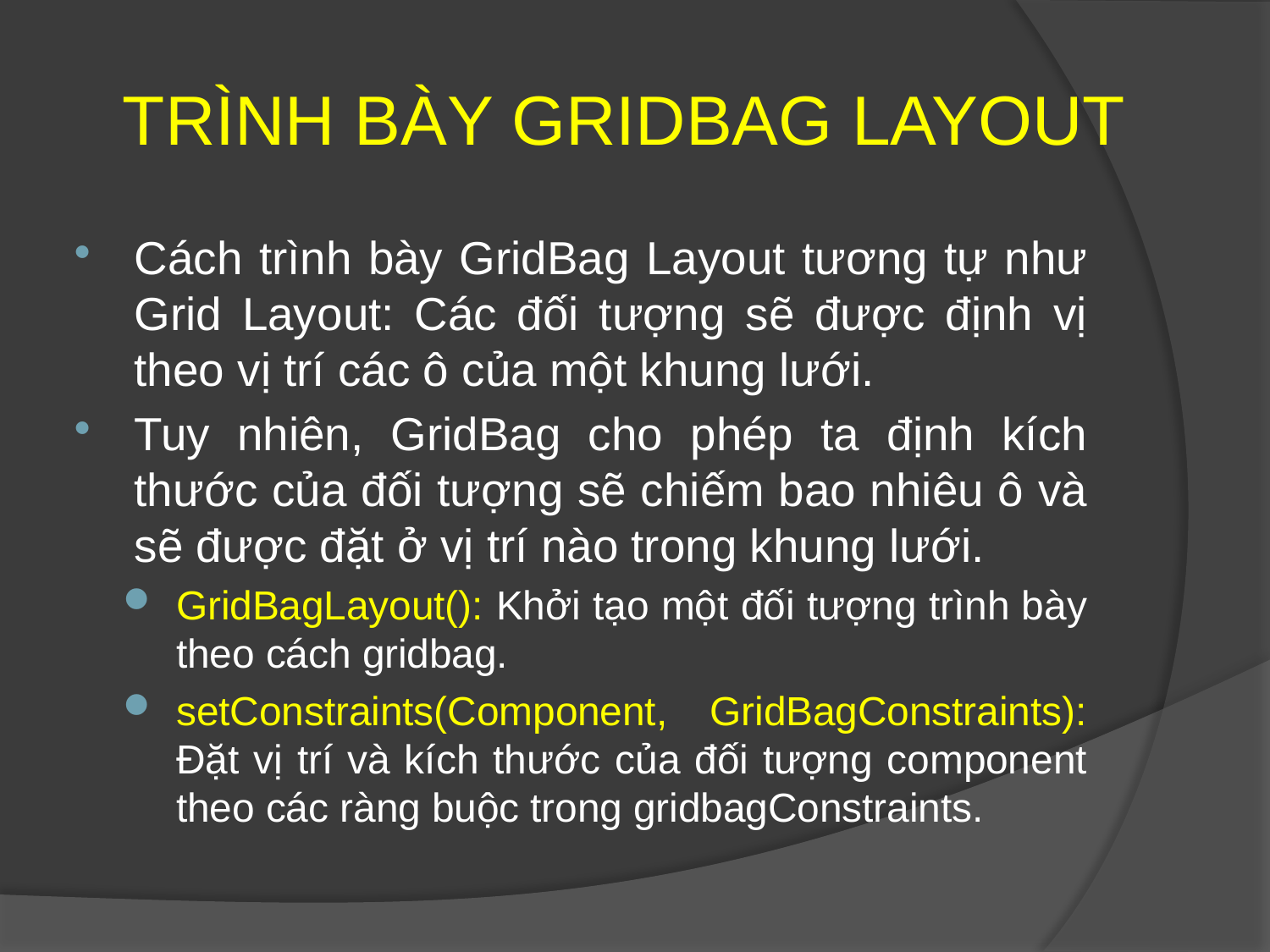

# TRÌNH BÀY GRIDBAG LAYOUT
Cách trình bày GridBag Layout tương tự như Grid Layout: Các đối tượng sẽ được định vị theo vị trí các ô của một khung lưới.
Tuy nhiên, GridBag cho phép ta định kích thước của đối tượng sẽ chiếm bao nhiêu ô và sẽ được đặt ở vị trí nào trong khung lưới.
GridBagLayout(): Khởi tạo một đối tượng trình bày theo cách gridbag.
setConstraints(Component, GridBagConstraints): Đặt vị trí và kích thước của đối tượng component theo các ràng buộc trong gridbagConstraints.